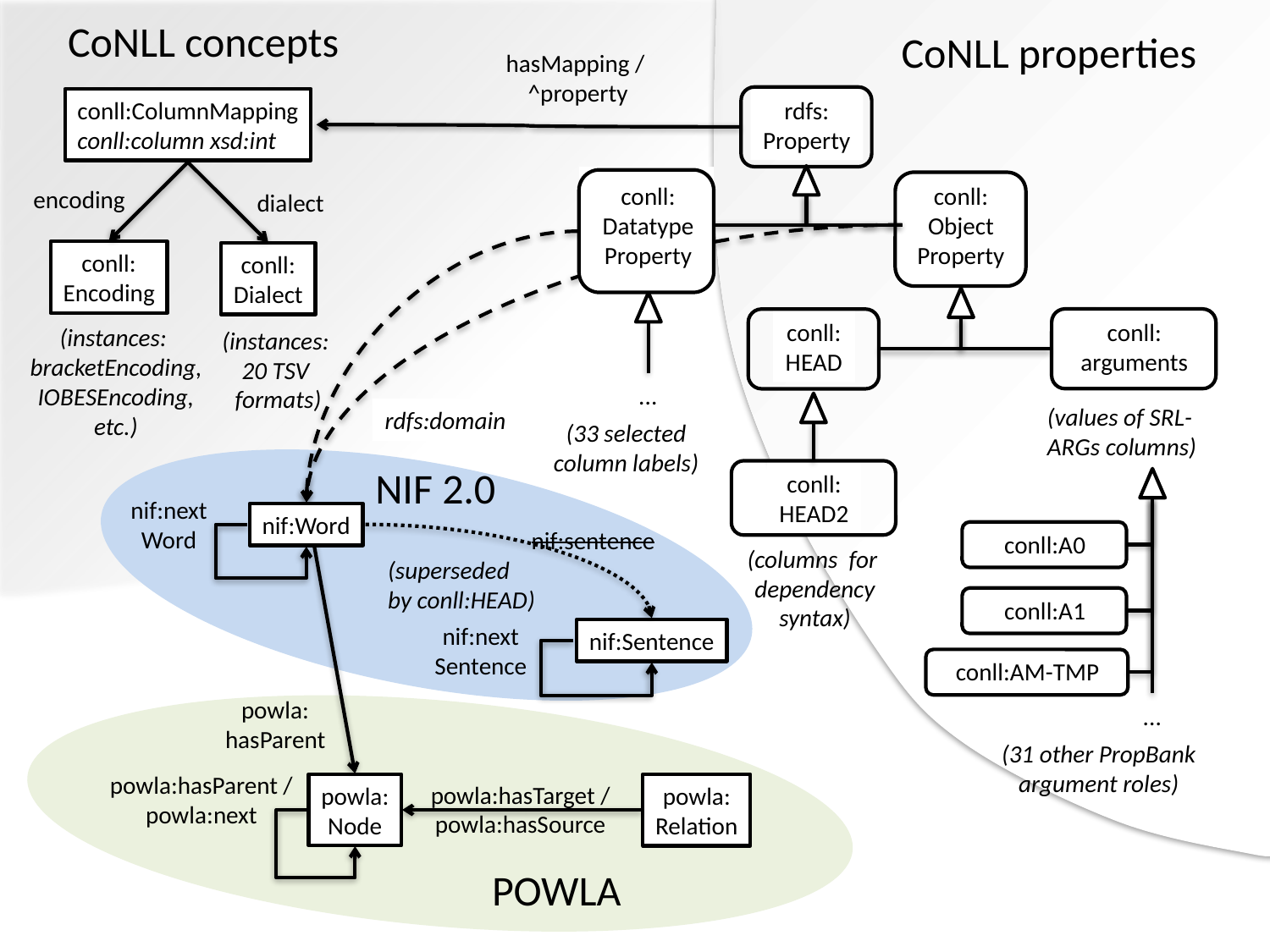

CoNLL concepts
CoNLL properties
hasMapping /
^property

rdfs:
Property
conll:ColumnMapping
conll:column xsd:int

conll:
Datatype
Property

conll:
Object
Property
encoding
dialect

conll:
Encoding
conll:
Dialect

conll:
arguments

conll:
HEAD
(instances:
bracketEncoding,
IOBESEncoding,
etc.)

(instances:
20 TSV
formats)

...

(values of SRL-
ARGs columns)
rdfs:domain
(33 selected
column labels)

NIF 2.0

conll:
HEAD2

nif:next
Word

nif:Word
	   nif:sentence
(superseded
by conll:HEAD)

conll:A0

(columns  for
dependency
syntax)

conll:A1

nif:next
Sentence
nif:Sentence

conll:AM-TMP
powla:
hasParent
...

(31 other PropBank
argument roles)
powla:hasParent /
powla:next
powla:hasTarget /
powla:hasSource
powla:
Node
powla:
Relation

POWLA